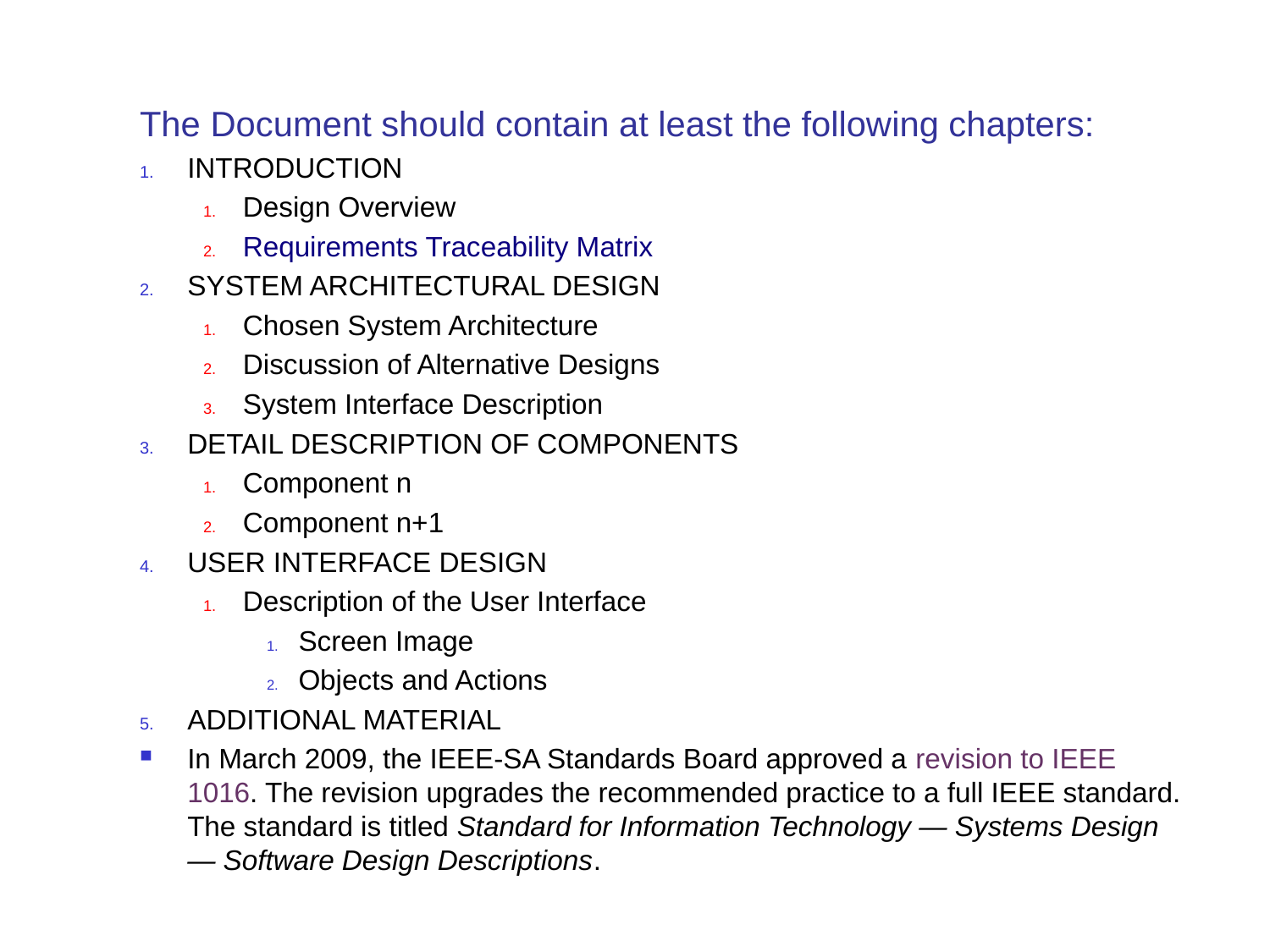

The Document should contain at least the following chapters:
INTRODUCTION
Design Overview
Requirements Traceability Matrix
SYSTEM ARCHITECTURAL DESIGN
Chosen System Architecture
Discussion of Alternative Designs
System Interface Description
DETAIL DESCRIPTION OF COMPONENTS
Component n
Component n+1
USER INTERFACE DESIGN
Description of the User Interface
Screen Image
Objects and Actions
ADDITIONAL MATERIAL
In March 2009, the IEEE-SA Standards Board approved a revision to IEEE 1016. The revision upgrades the recommended practice to a full IEEE standard. The standard is titled Standard for Information Technology — Systems Design — Software Design Descriptions.